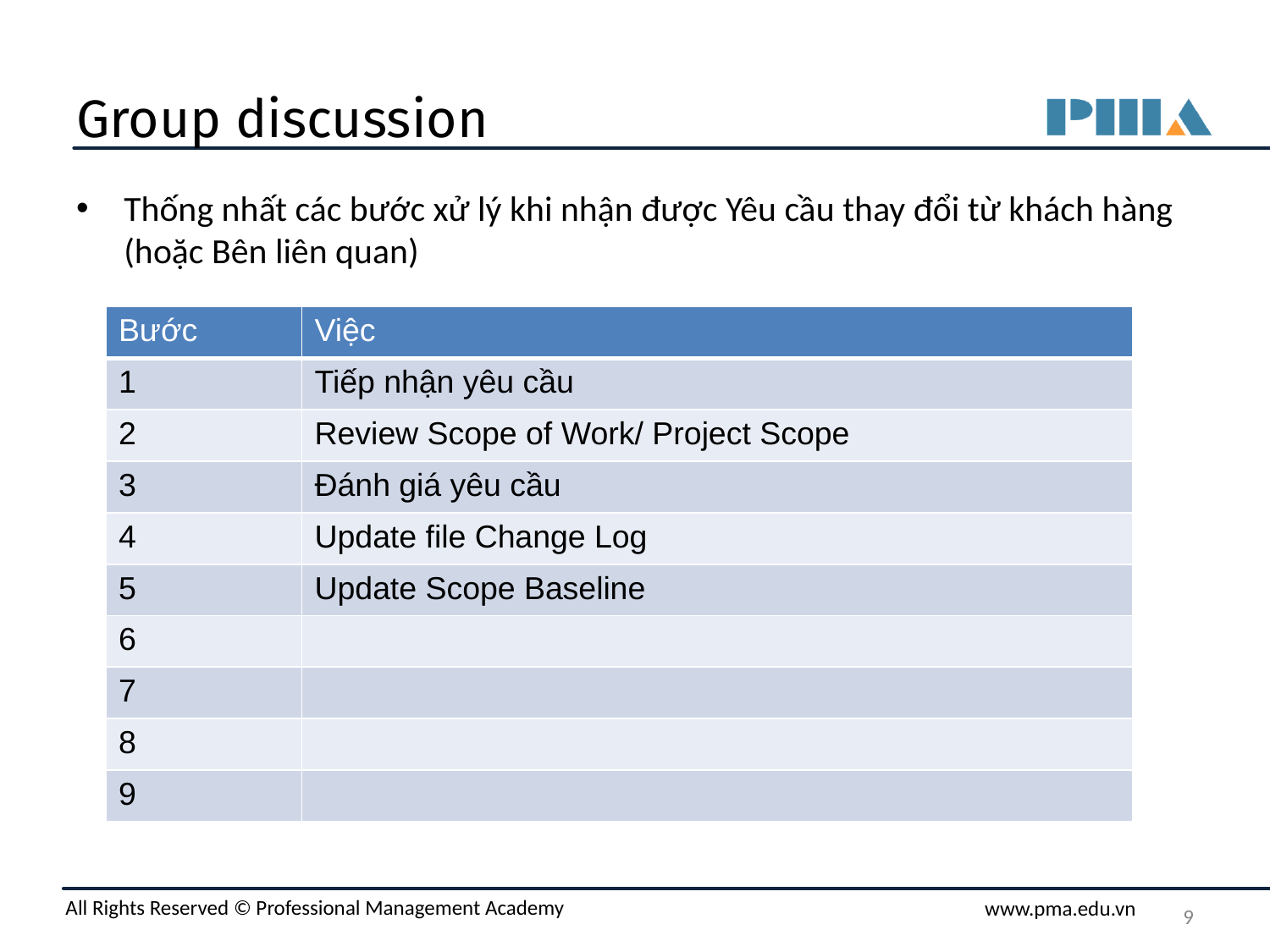

# Group discussion
Thống nhất các bước xử lý khi nhận được Yêu cầu thay đổi từ khách hàng (hoặc Bên liên quan)
| Bước | Việc |
| --- | --- |
| 1 | Tiếp nhận yêu cầu |
| 2 | Review Scope of Work/ Project Scope |
| 3 | Đánh giá yêu cầu |
| 4 | Update file Change Log |
| 5 | Update Scope Baseline |
| 6 |  |
| 7 |  |
| 8 |  |
| 9 |  |
9